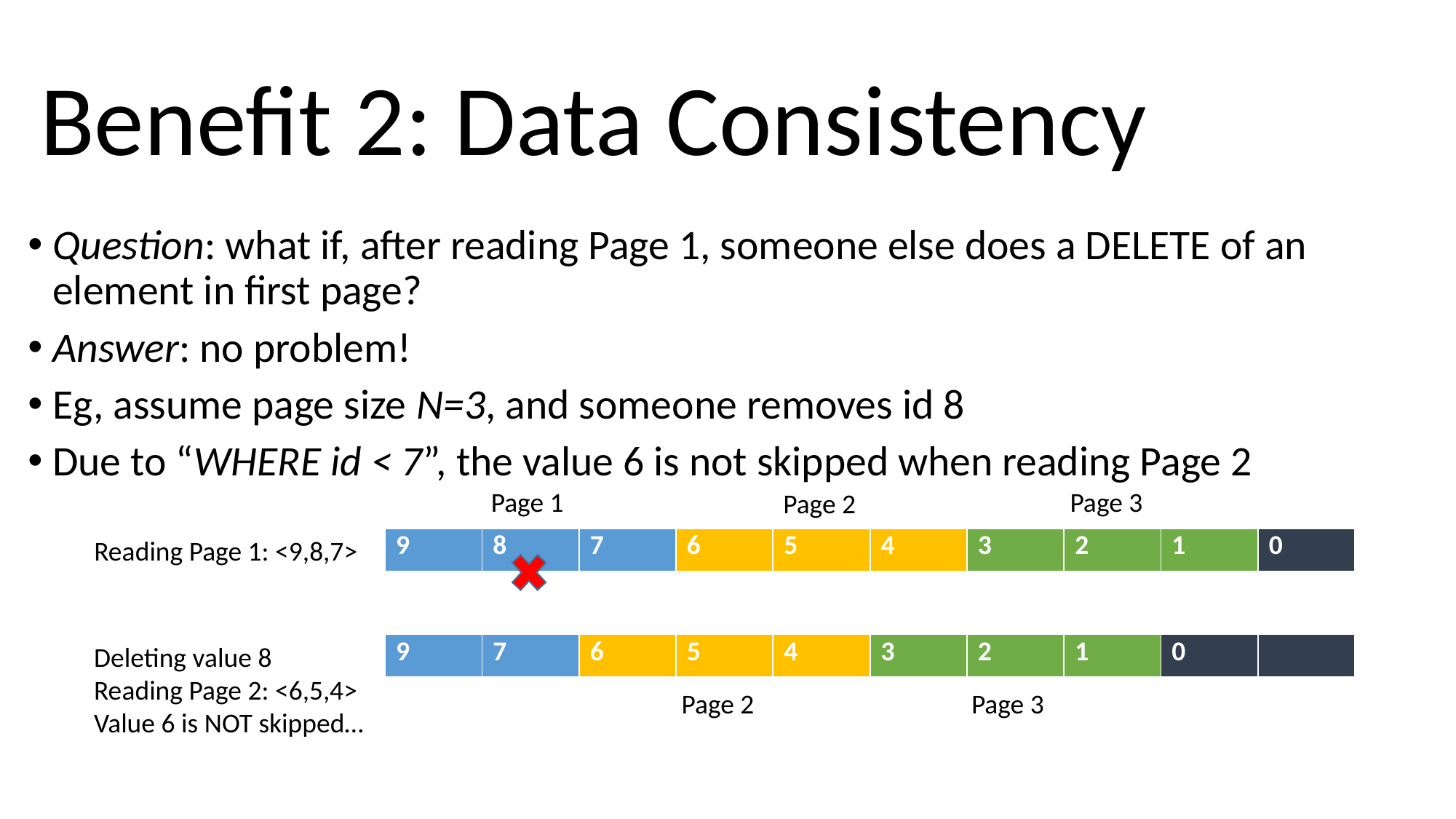

# Benefit 2: Data Consistency
Question: what if, after reading Page 1, someone else does a DELETE of an element in first page?
Answer: no problem!
Eg, assume page size N=3, and someone removes id 8
Due to “WHERE id < 7”, the value 6 is not skipped when reading Page 2
Page 1
Page 3
Page 2
| 9 | 8 | 7 | 6 | 5 | 4 | 3 | 2 | 1 | 0 |
| --- | --- | --- | --- | --- | --- | --- | --- | --- | --- |
Reading Page 1: <9,8,7>

Deleting value 8
Reading Page 2: <6,5,4>
Value 6 is NOT skipped…
| 9 | 7 | 6 | 5 | 4 | 3 | 2 | 1 | 0 |  |
| --- | --- | --- | --- | --- | --- | --- | --- | --- | --- |
Page 2
Page 3